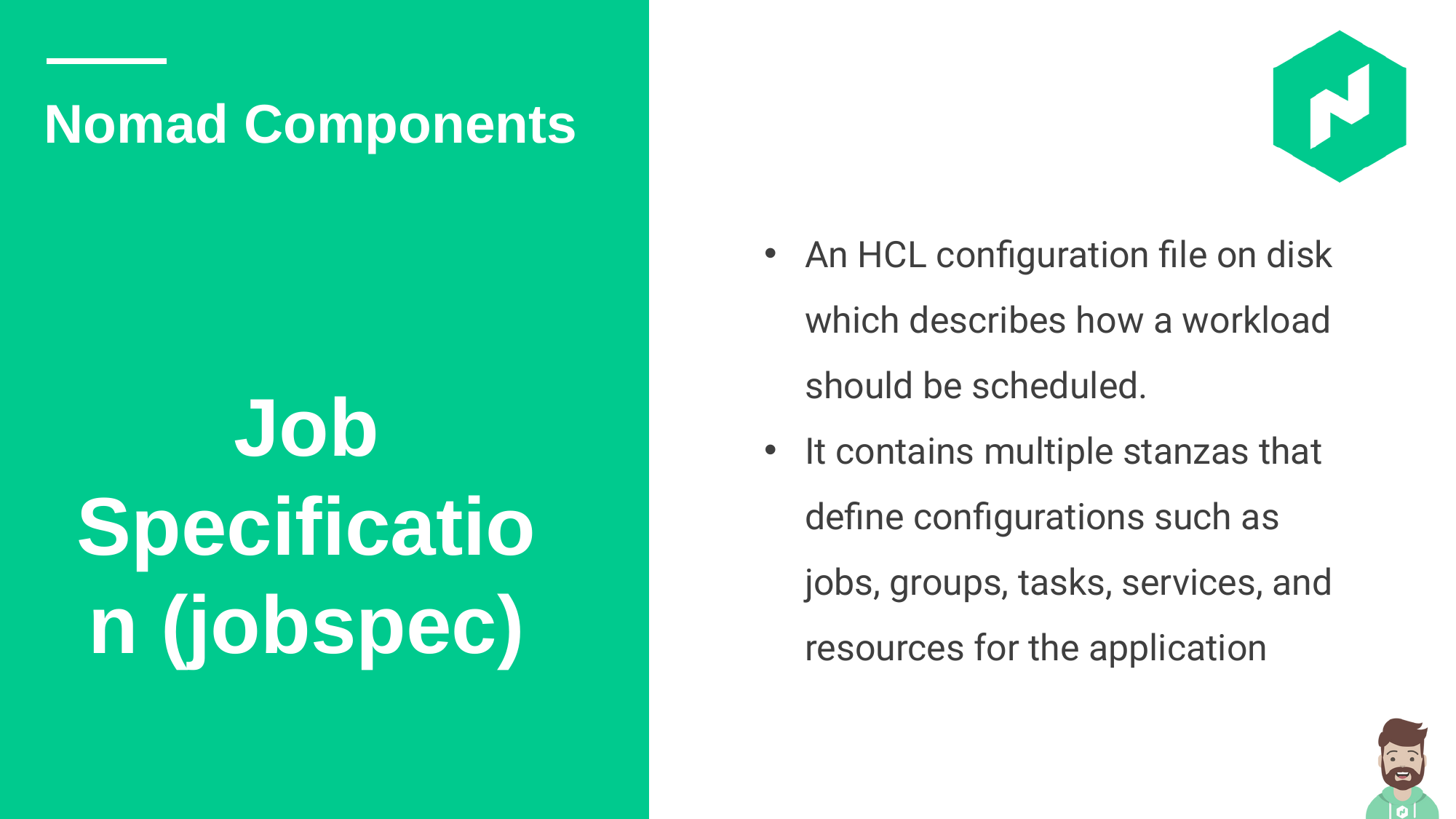

Nomad Components
An HCL configuration file on disk which describes how a workload should be scheduled.
It contains multiple stanzas that define configurations such as jobs, groups, tasks, services, and resources for the application

Job Specification (jobspec)